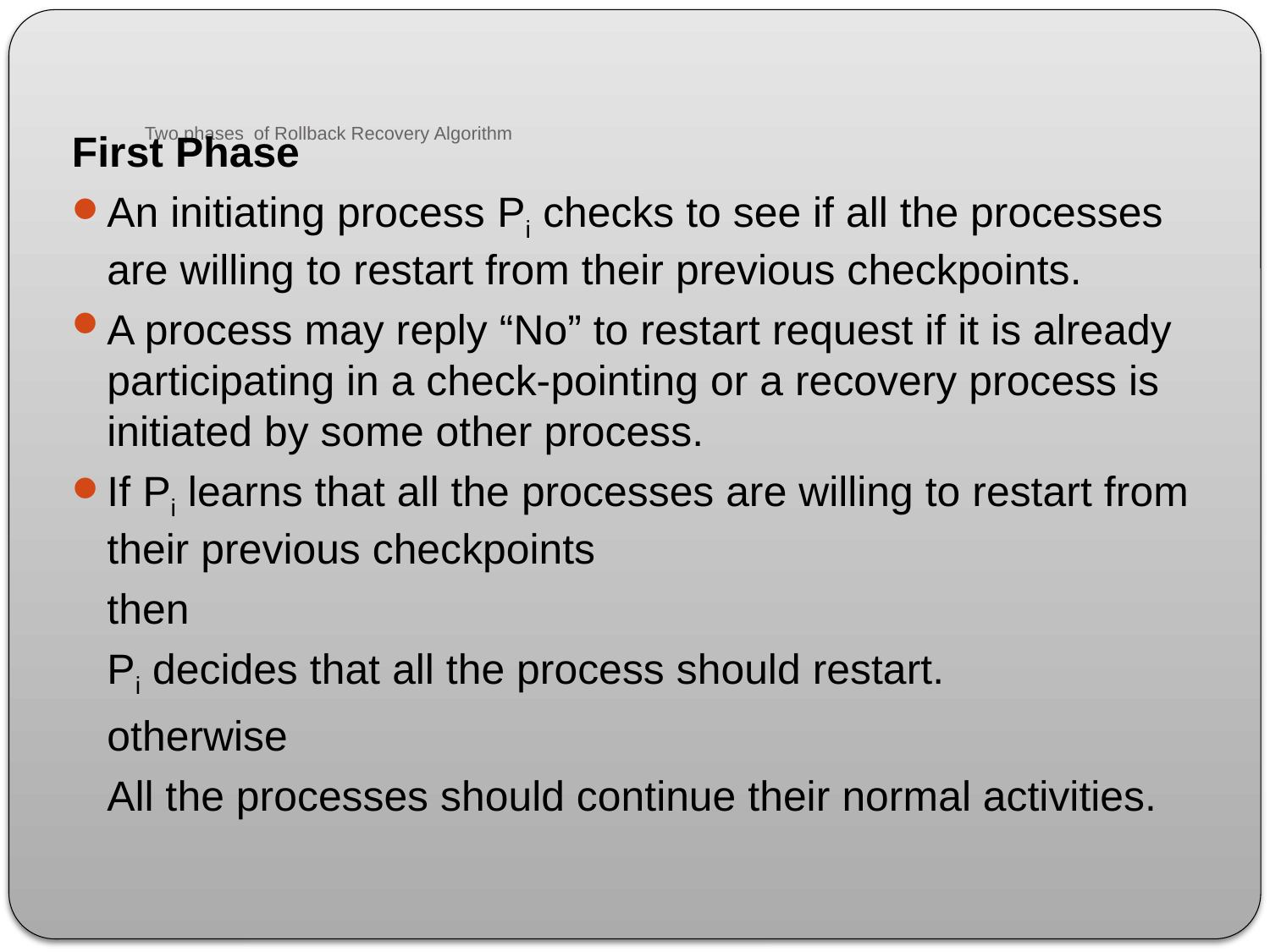

# Two phases  of Rollback Recovery Algorithm
First Phase
An initiating process Pi checks to see if all the processes are willing to restart from their previous checkpoints.
A process may reply “No” to restart request if it is already participating in a check-pointing or a recovery process is initiated by some other process.
If Pi learns that all the processes are willing to restart from their previous checkpoints
	then
		Pi decides that all the process should restart.
	otherwise
		All the processes should continue their normal activities.